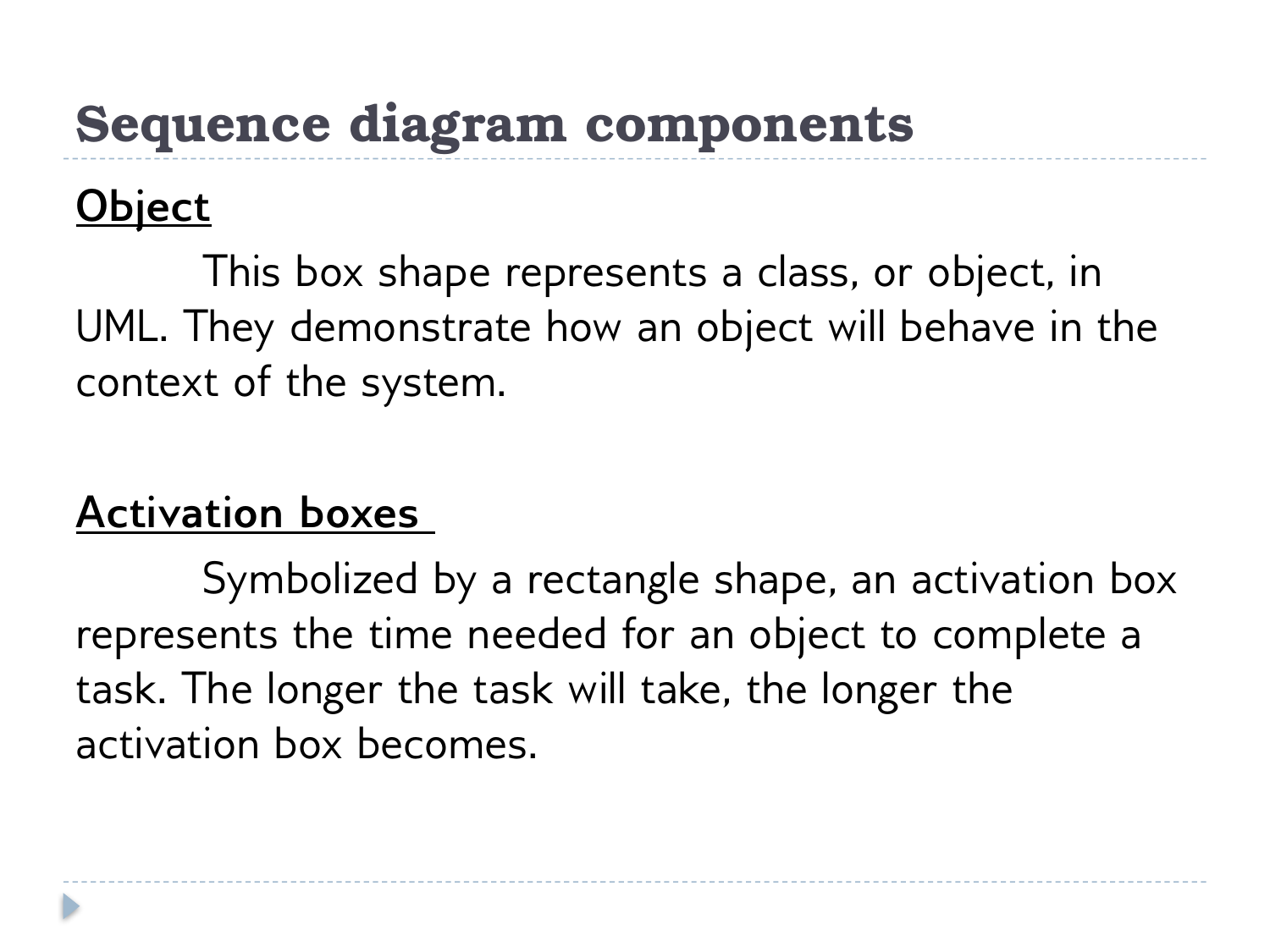

# Sequence diagram components
Object
	This box shape represents a class, or object, in UML. They demonstrate how an object will behave in the context of the system.

Activation boxes
 	Symbolized by a rectangle shape, an activation box represents the time needed for an object to complete a task. The longer the task will take, the longer the activation box becomes.